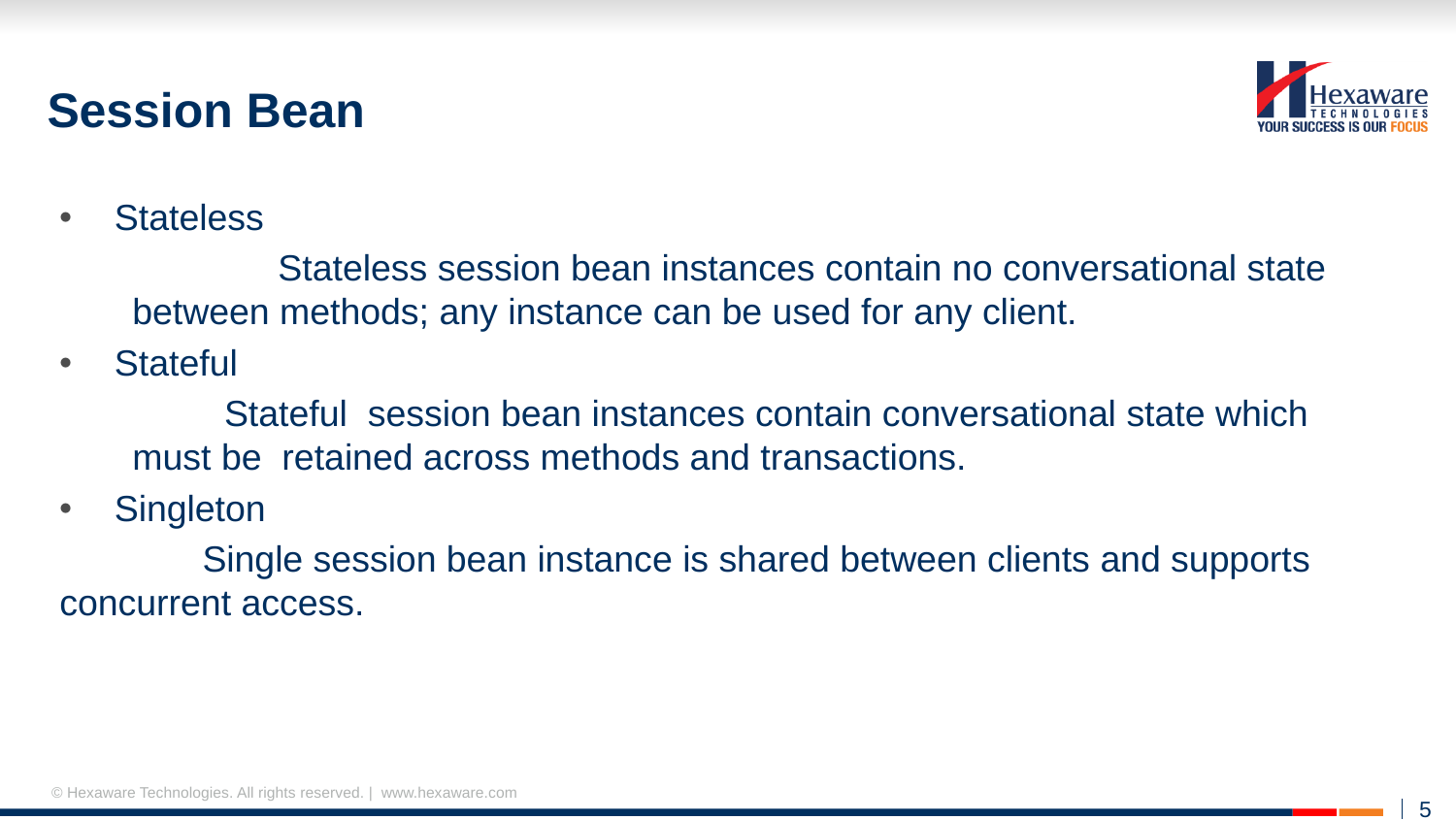

# Session Bean
Stateless
	Stateless session bean instances contain no conversational state between methods; any instance can be used for any client.
Stateful
         Stateful  session bean instances contain conversational state which must be  retained across methods and transactions.
Singleton
              Single session bean instance is shared between clients and supports    	concurrent access.